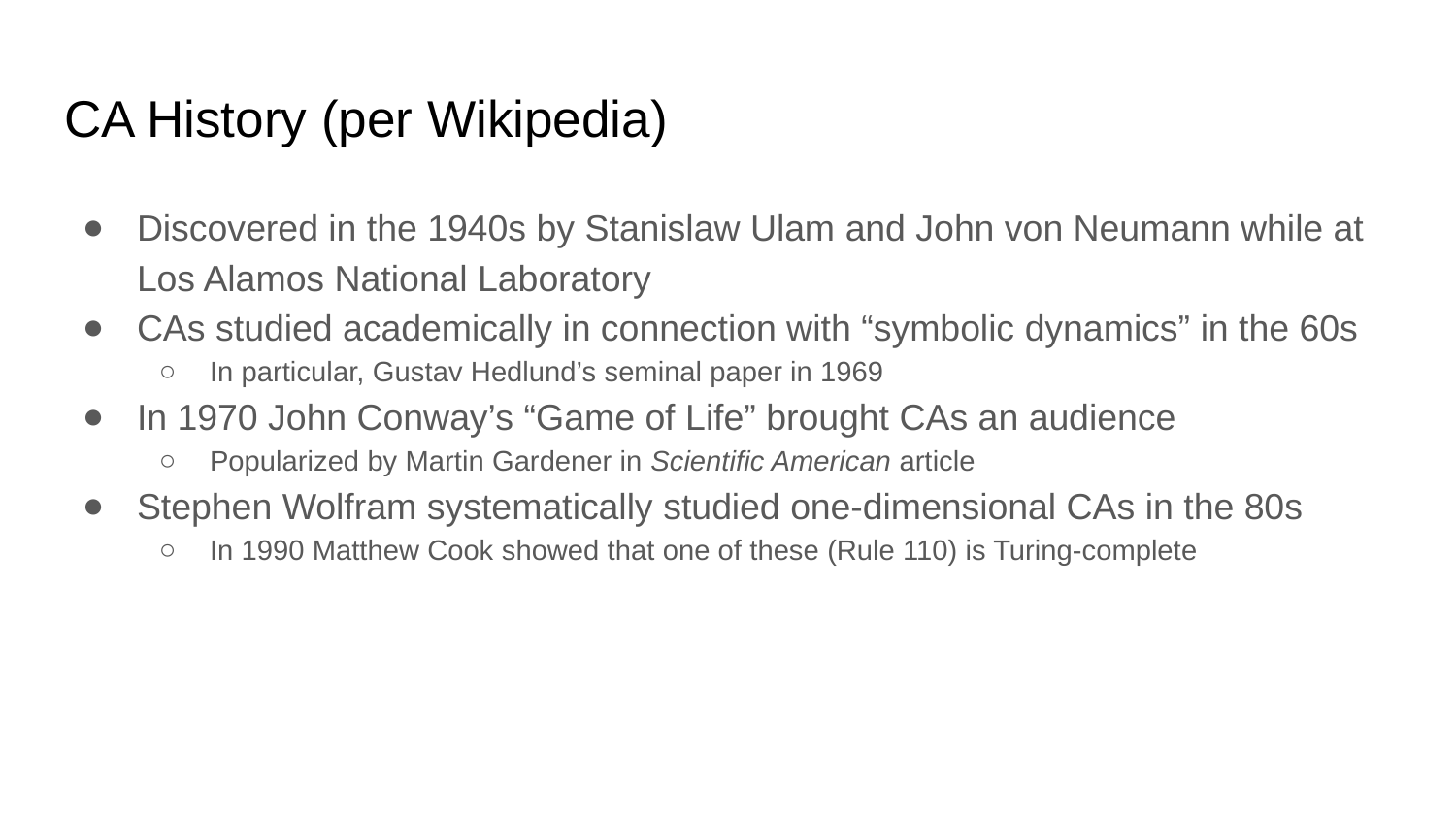

# CA History (per Wikipedia)
Discovered in the 1940s by Stanislaw Ulam and John von Neumann while at Los Alamos National Laboratory
CAs studied academically in connection with “symbolic dynamics” in the 60s
In particular, Gustav Hedlund’s seminal paper in 1969
In 1970 John Conway’s “Game of Life” brought CAs an audience
Popularized by Martin Gardener in Scientific American article
Stephen Wolfram systematically studied one-dimensional CAs in the 80s
In 1990 Matthew Cook showed that one of these (Rule 110) is Turing-complete